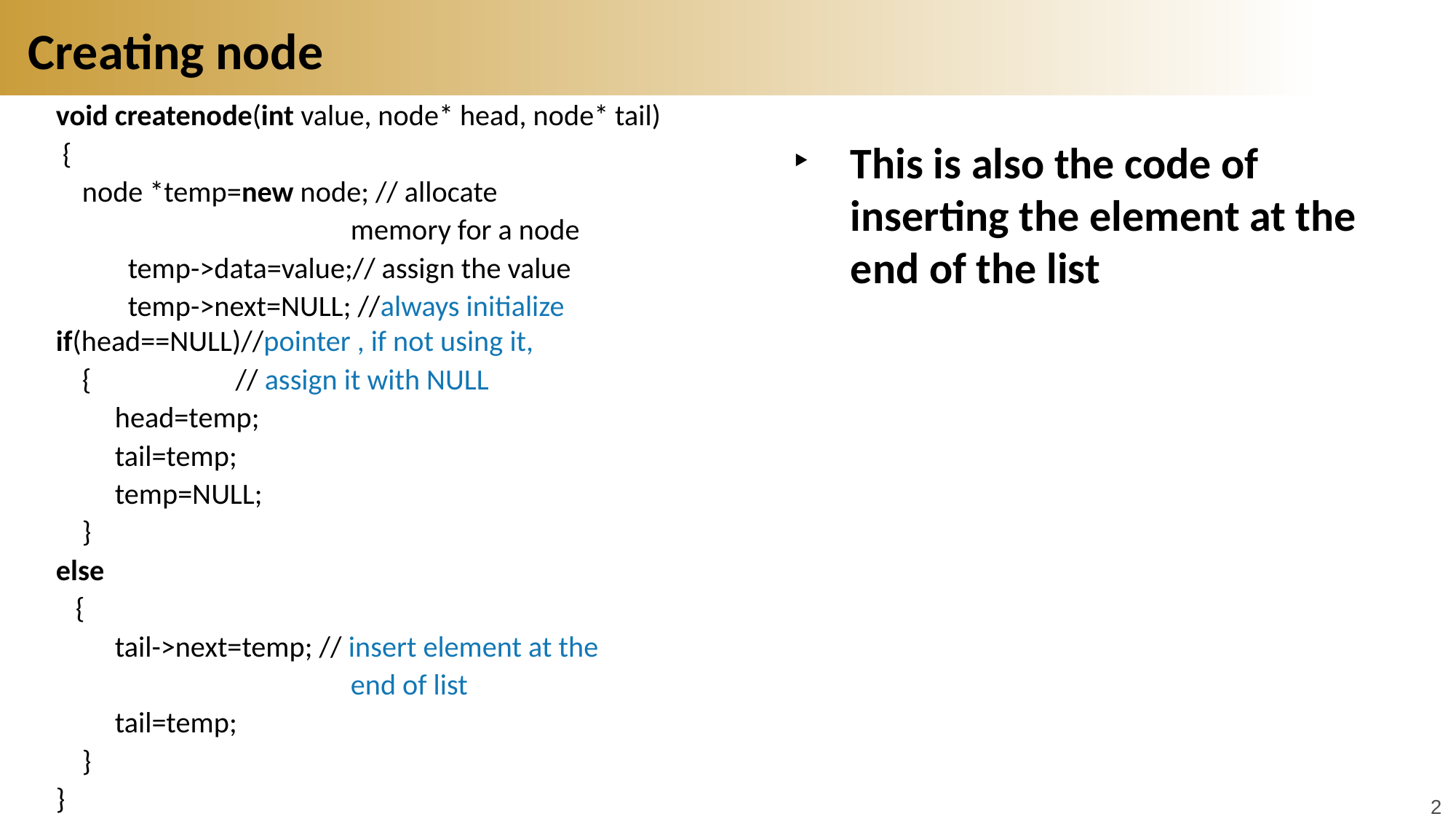

# Creating node
void createnode(int value, node* head, node* tail)
 {
    node *temp=new node; // allocate
                                             memory for a node
           temp->data=value;// assign the value
           temp->next=NULL; //always initialize if(head==NULL)//pointer , if not using it,
    {                      // assign it with NULL
         head=temp;
         tail=temp;
         temp=NULL;
    }
else
   {
         tail->next=temp; // insert element at the
                                             end of list
         tail=temp;
    }
}
This is also the code of inserting the element at the end of the list
20